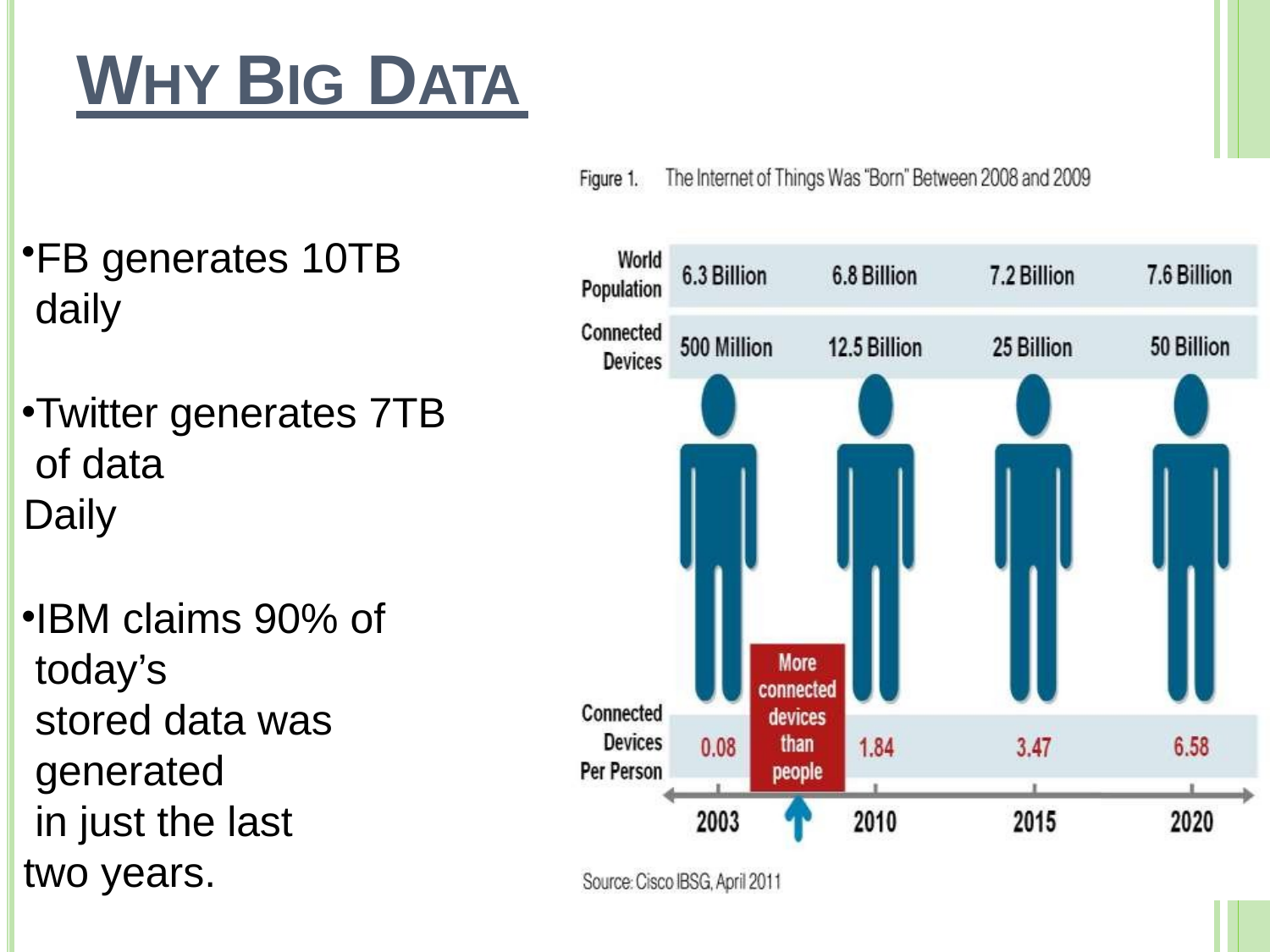

# WHY BIG DATA

FB generates 10TB  daily

Twitter generates 7TB  of data
Daily

IBM claims 90% of  today’s
stored data was  generated
in just the last two years.